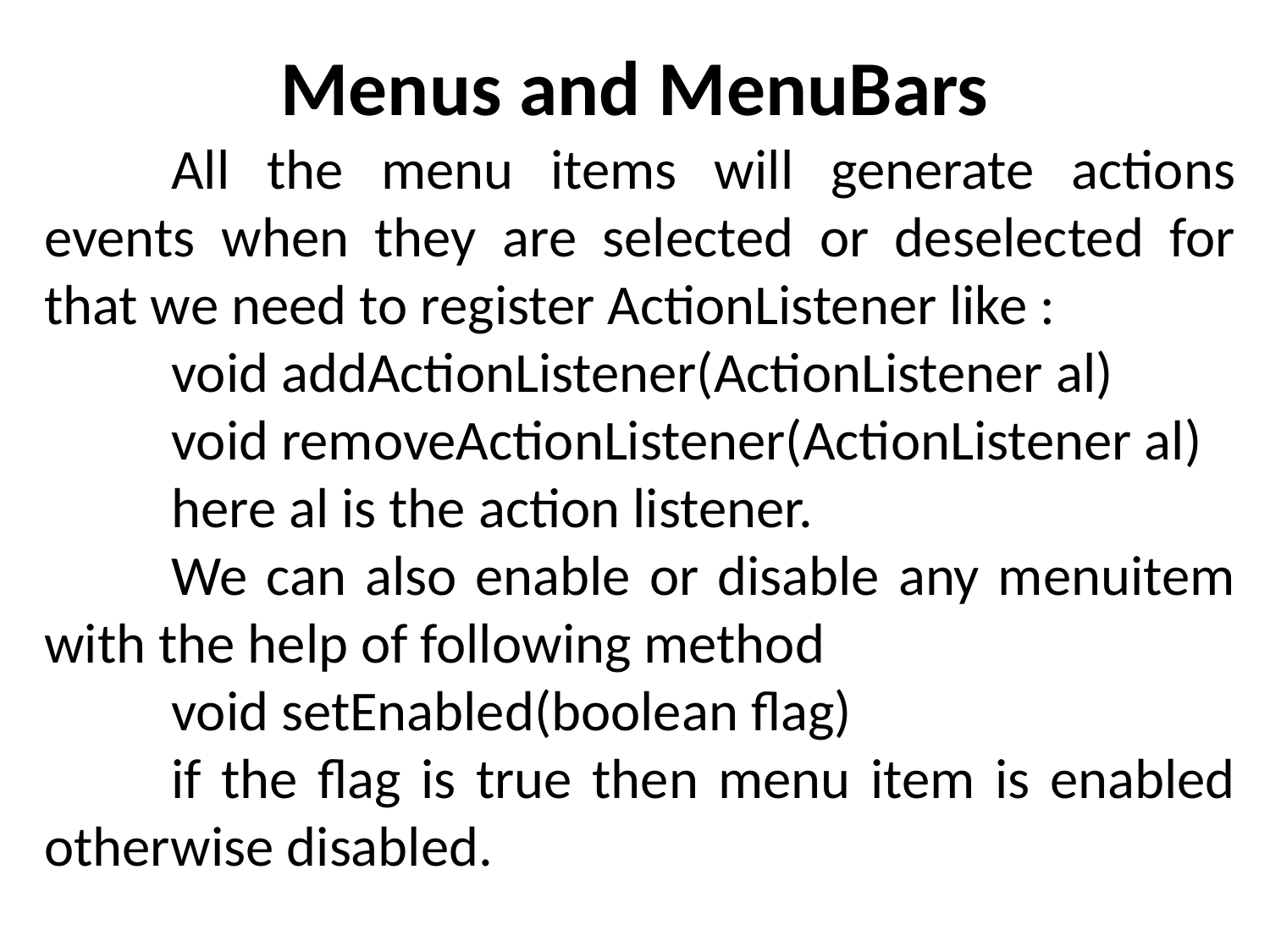

# Menus and MenuBars
	All the menu items will generate actions events when they are selected or deselected for that we need to register ActionListener like :
	void addActionListener(ActionListener al)
	void removeActionListener(ActionListener al)
	here al is the action listener.
	We can also enable or disable any menuitem with the help of following method
	void setEnabled(boolean flag)
	if the flag is true then menu item is enabled otherwise disabled.